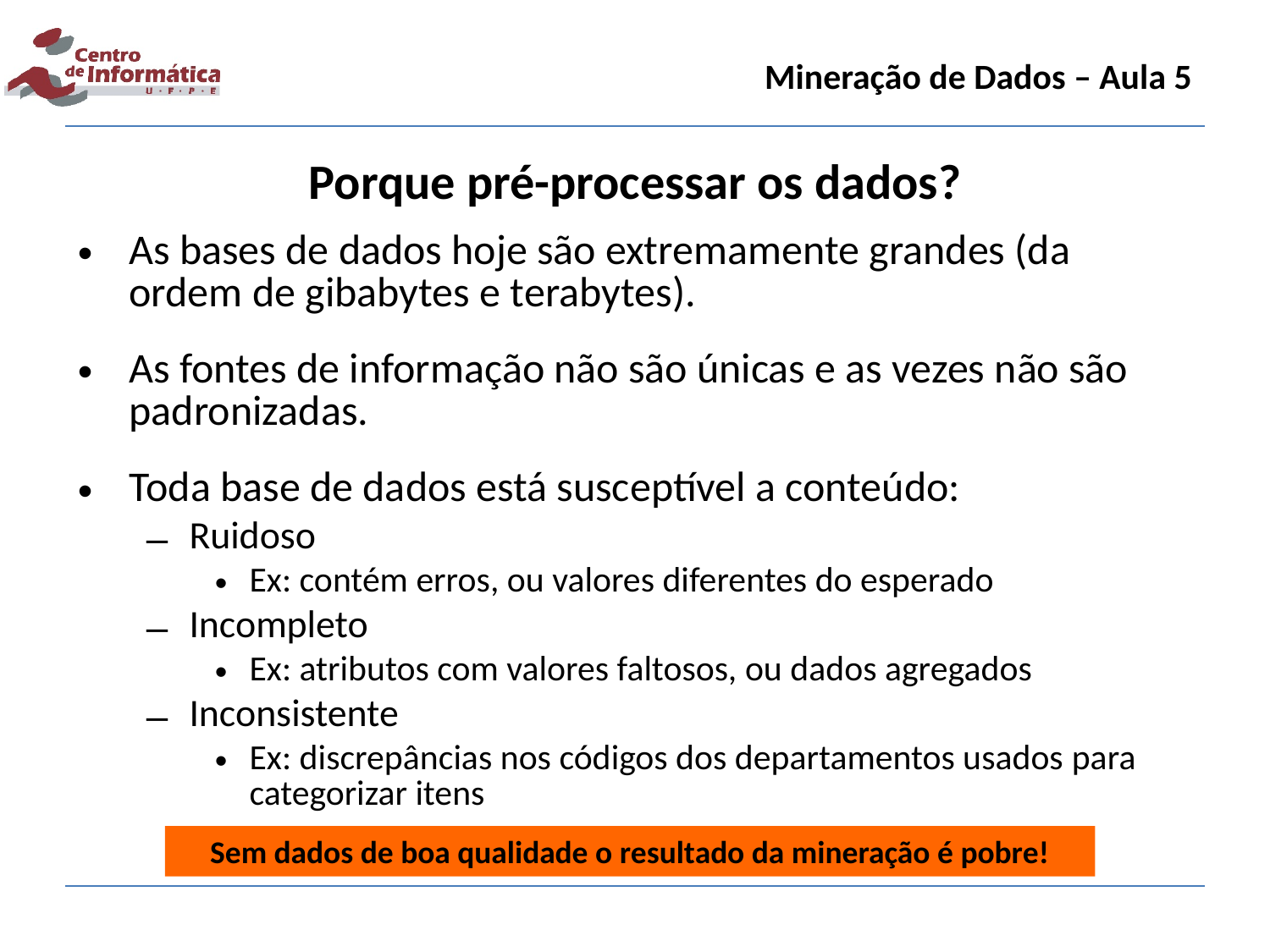

Mineração de Dados – Aula 5

Porque pré-processar os dados?
As bases de dados hoje são extremamente grandes (da ordem de gibabytes e terabytes).

As fontes de informação não são únicas e as vezes não são padronizadas.

Toda base de dados está susceptível a conteúdo:
Ruidoso
Ex: contém erros, ou valores diferentes do esperado
Incompleto
Ex: atributos com valores faltosos, ou dados agregados
Inconsistente
Ex: discrepâncias nos códigos dos departamentos usados ​​para categorizar itens

Sem dados de boa qualidade o resultado da mineração é pobre!